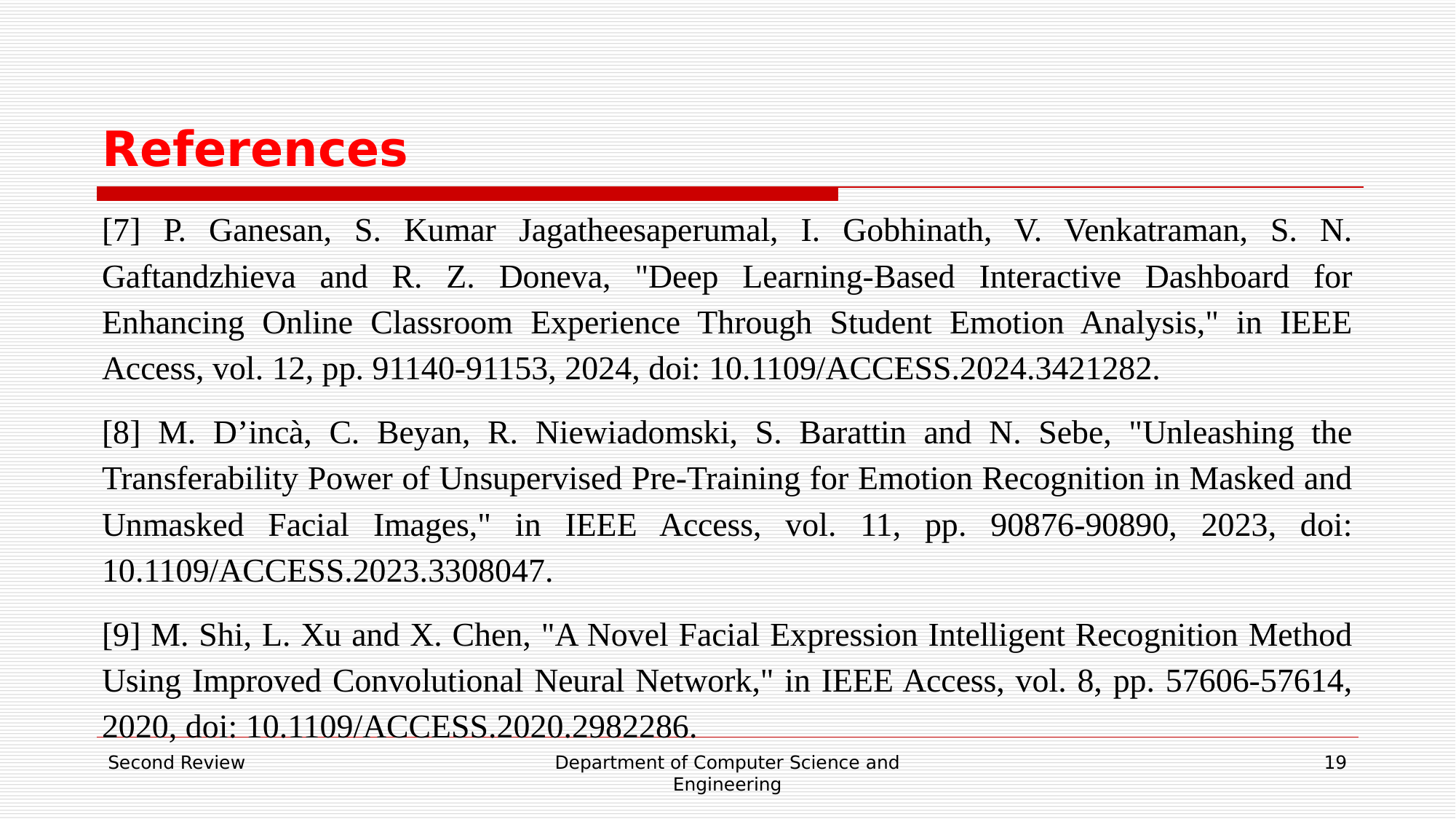

# References
[7] P. Ganesan, S. Kumar Jagatheesaperumal, I. Gobhinath, V. Venkatraman, S. N. Gaftandzhieva and R. Z. Doneva, "Deep Learning-Based Interactive Dashboard for Enhancing Online Classroom Experience Through Student Emotion Analysis," in IEEE Access, vol. 12, pp. 91140-91153, 2024, doi: 10.1109/ACCESS.2024.3421282.
[8] M. D’incà, C. Beyan, R. Niewiadomski, S. Barattin and N. Sebe, "Unleashing the Transferability Power of Unsupervised Pre-Training for Emotion Recognition in Masked and Unmasked Facial Images," in IEEE Access, vol. 11, pp. 90876-90890, 2023, doi: 10.1109/ACCESS.2023.3308047.
[9] M. Shi, L. Xu and X. Chen, "A Novel Facial Expression Intelligent Recognition Method Using Improved Convolutional Neural Network," in IEEE Access, vol. 8, pp. 57606-57614, 2020, doi: 10.1109/ACCESS.2020.2982286.
Second Review
Department of Computer Science and Engineering
19